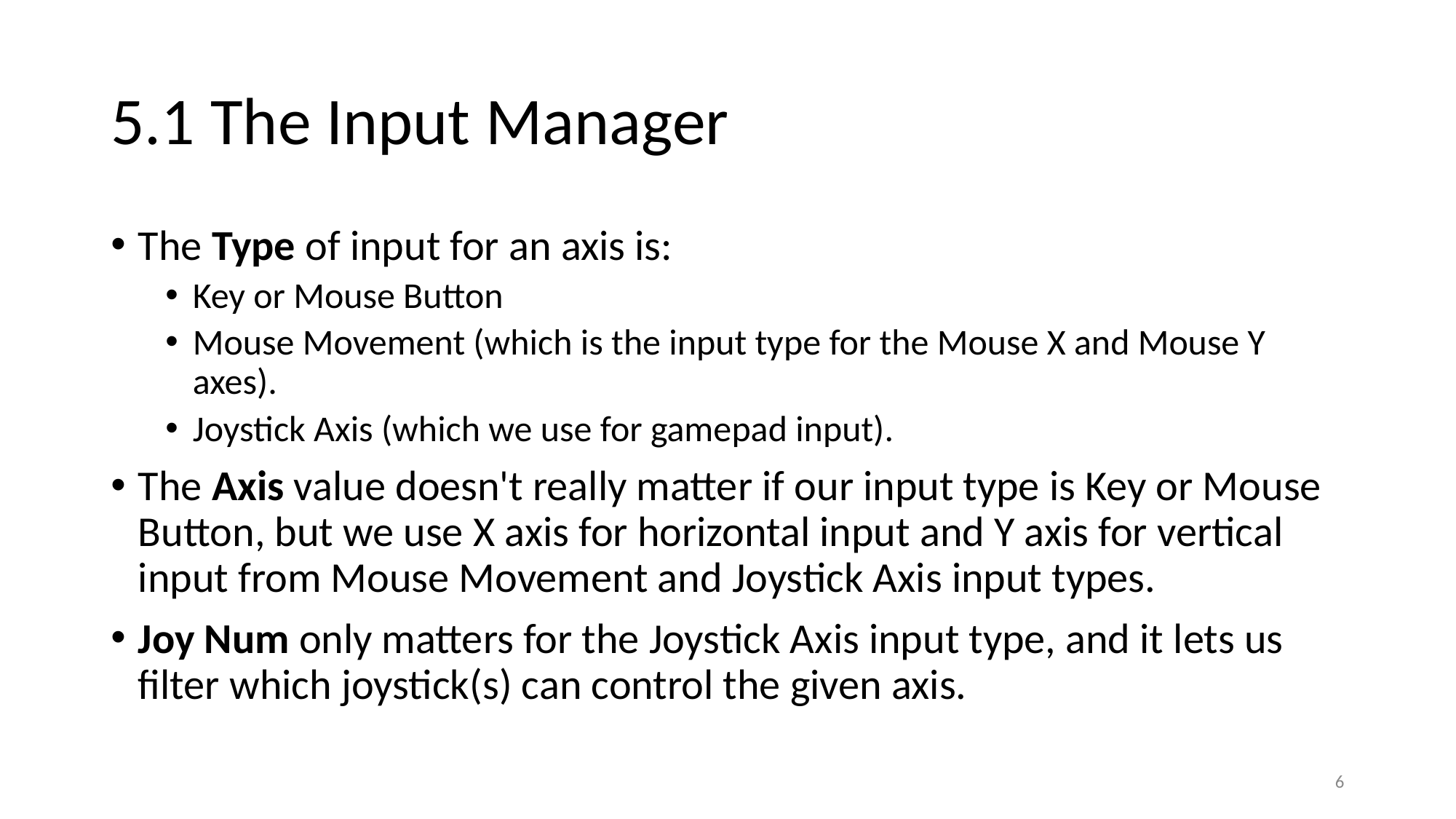

# 5.1 The Input Manager
The Type of input for an axis is:
Key or Mouse Button
Mouse Movement (which is the input type for the Mouse X and Mouse Y axes).
Joystick Axis (which we use for gamepad input).
The Axis value doesn't really matter if our input type is Key or Mouse Button, but we use X axis for horizontal input and Y axis for vertical input from Mouse Movement and Joystick Axis input types.
Joy Num only matters for the Joystick Axis input type, and it lets us filter which joystick(s) can control the given axis.
6